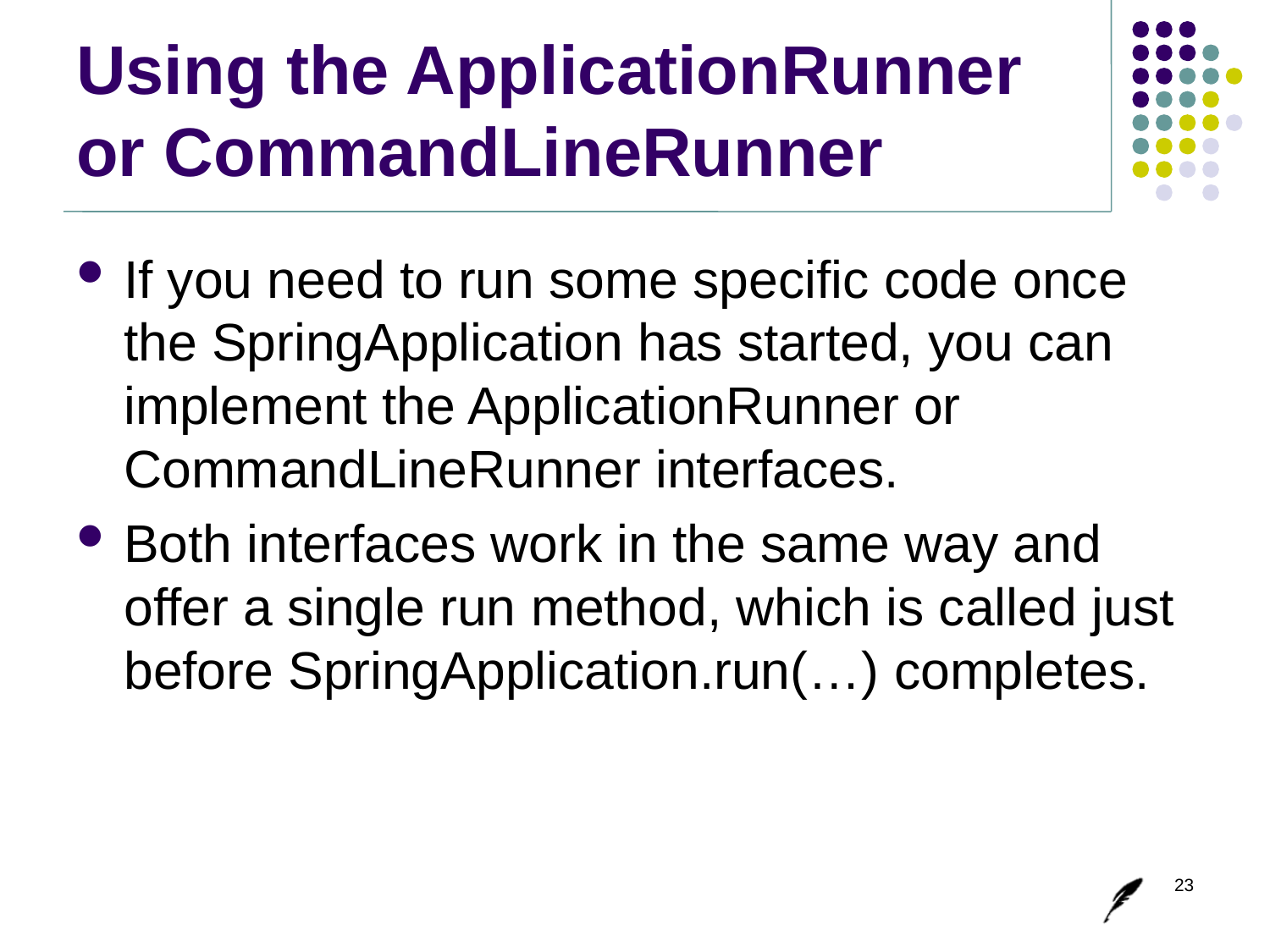

# Using the ApplicationRunner or CommandLineRunner
If you need to run some specific code once the SpringApplication has started, you can implement the ApplicationRunner or CommandLineRunner interfaces.
Both interfaces work in the same way and offer a single run method, which is called just before SpringApplication.run(…​) completes.
23